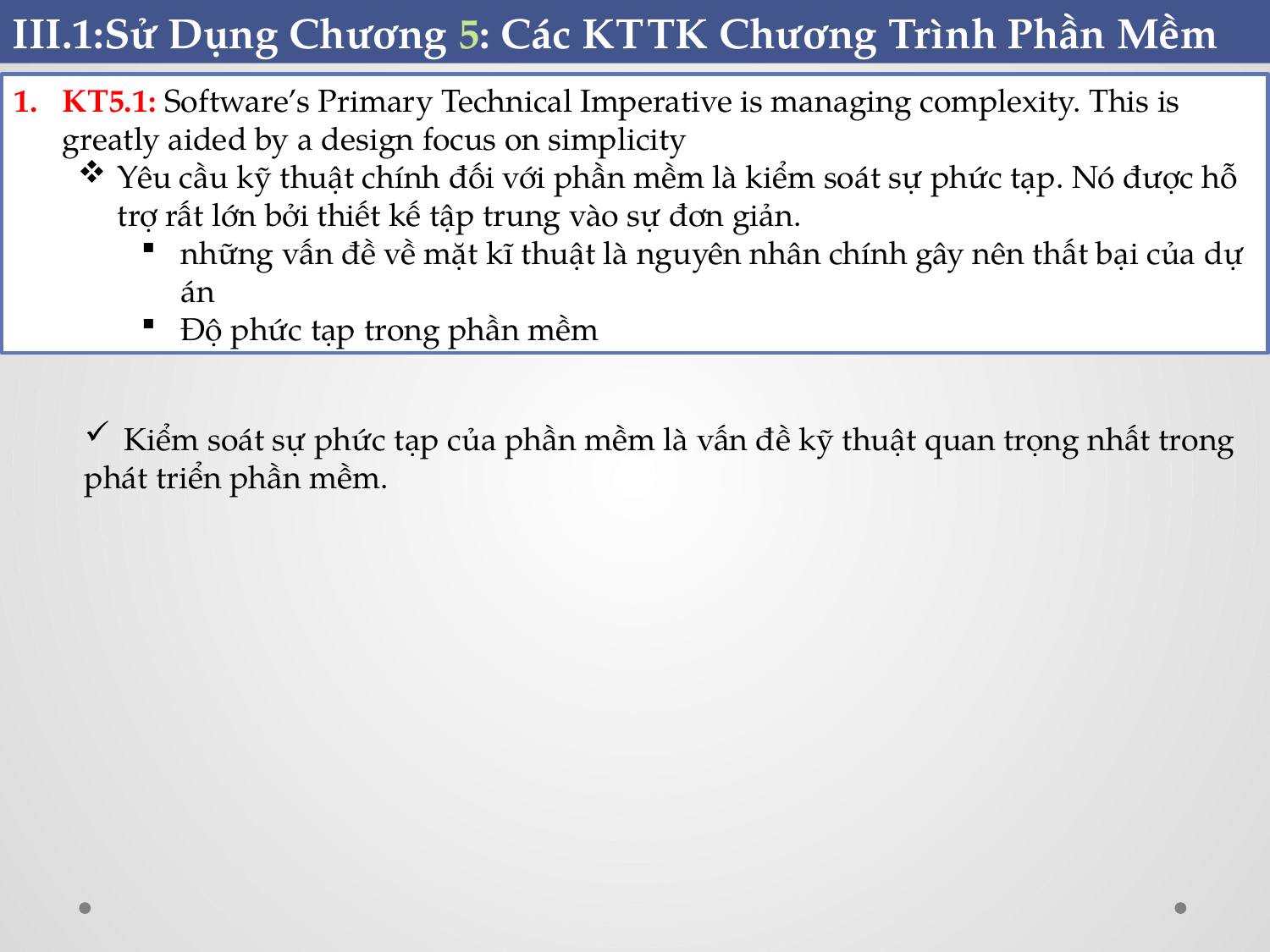

III.1:Sử Dụng Chương 5: Các KT	TK Chương Trình Phần Mềm
KT5.1: Software’s Primary Technical Imperative is managing complexity. This is greatly aided by a design focus on simplicity
Yêu cầu kỹ thuật chính đối với phần mềm là kiểm soát sự phức tạp. Nó được hỗ trợ rất lớn bởi thiết kế tập trung vào sự đơn giản.
những vấn đề về mặt kĩ thuật là nguyên nhân chính gây nên thất bại của dự án
Độ phức tạp trong phần mềm
Kiểm soát sự phức tạp của phần mềm là vấn đề kỹ thuật quan trọng nhất trong
phát triển phần mềm.